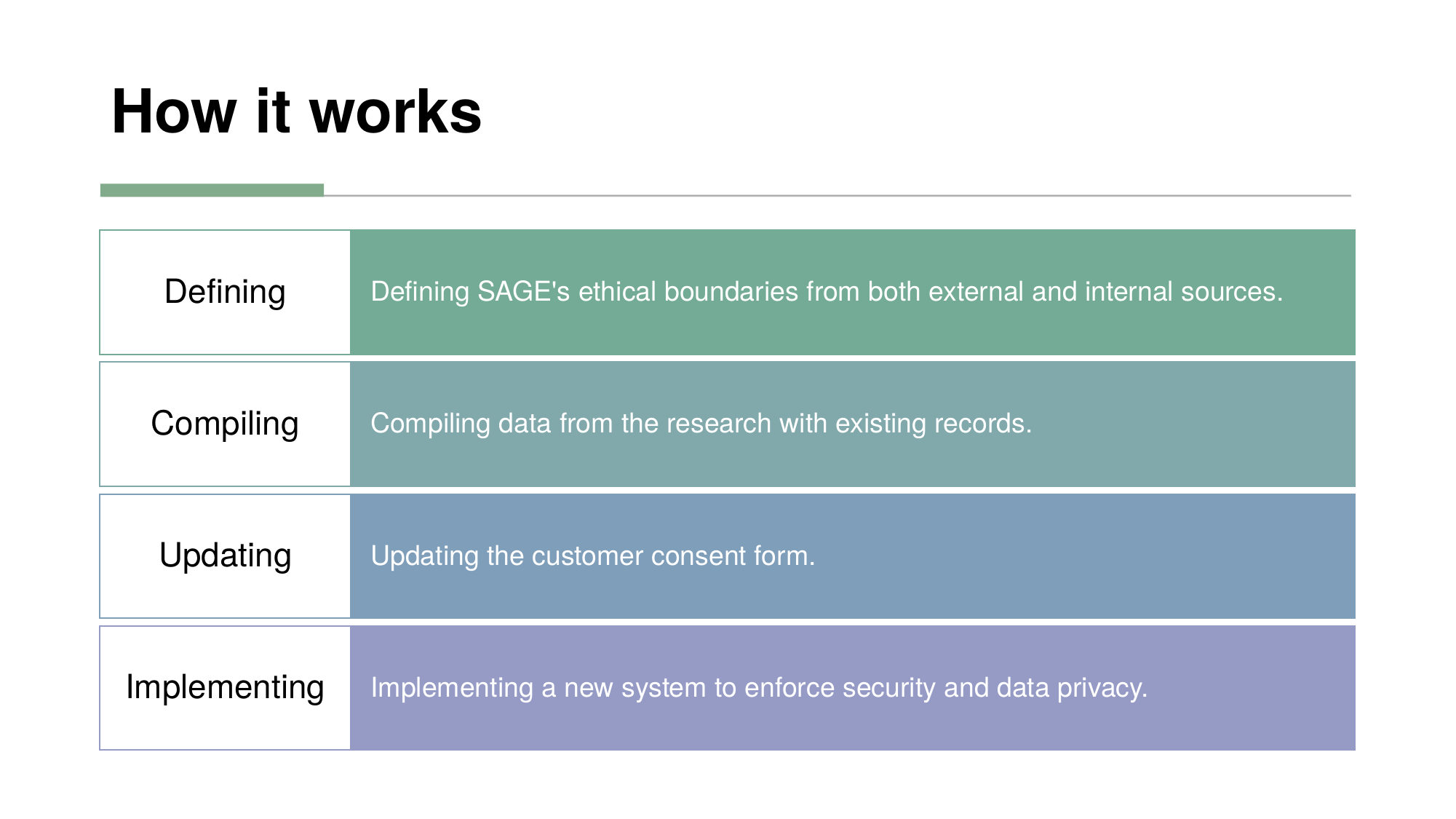

# How it works

Defining SAGE's ethical boundaries from both external and internal sources.
Defining
Compiling data from the research with existing records.
Compiling
Updating the customer consent form.
Updating
Implementing a new system to enforce security and data privacy.
Implementing